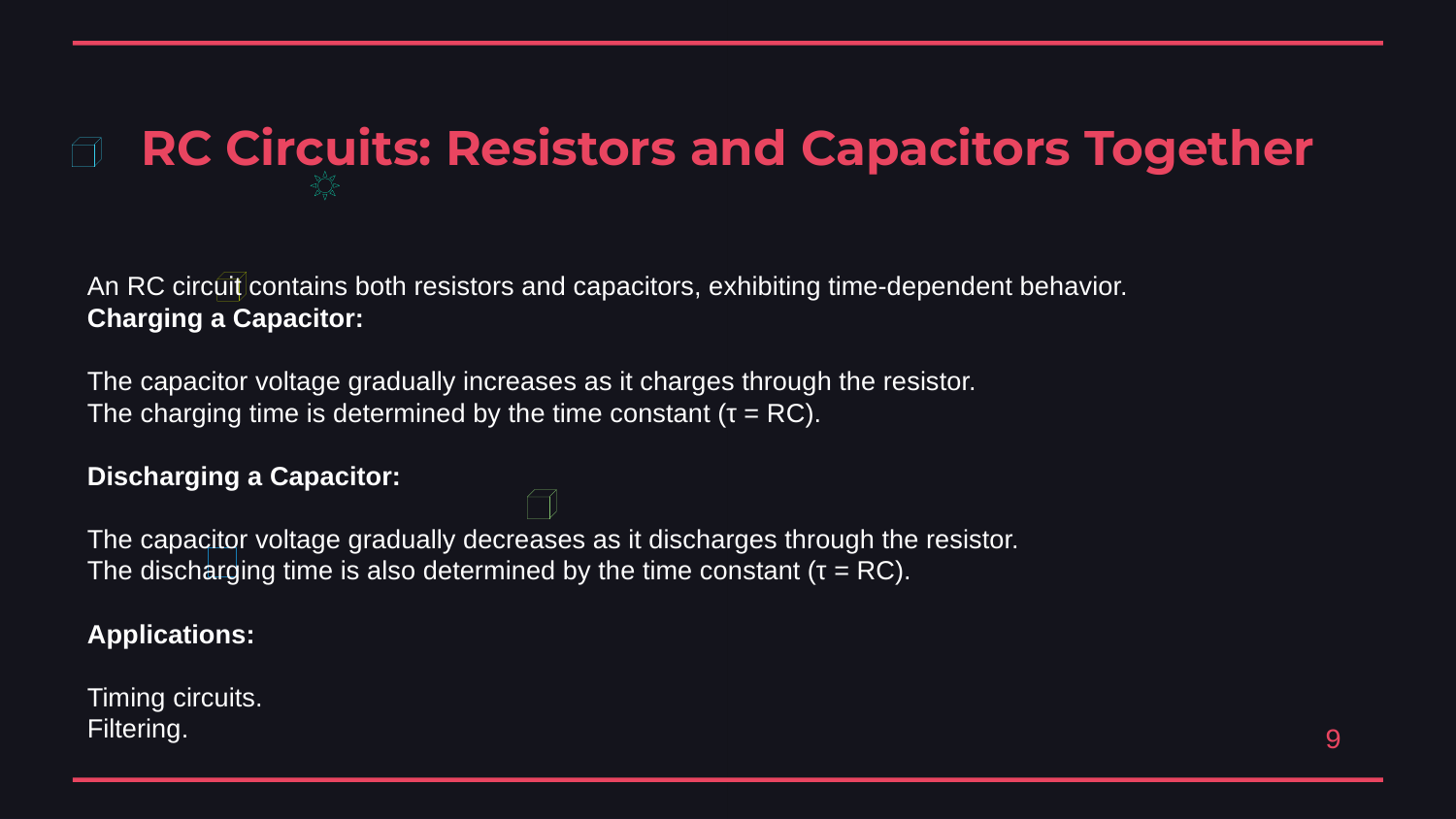

RC Circuits: Resistors and Capacitors Together

An RC circuit contains both resistors and capacitors, exhibiting time-dependent behavior.
Charging a Capacitor:

The capacitor voltage gradually increases as it charges through the resistor.
The charging time is determined by the time constant (τ = RC).

Discharging a Capacitor:

The capacitor voltage gradually decreases as it discharges through the resistor.
The discharging time is also determined by the time constant (τ = RC).

Applications:

Timing circuits.
Filtering.

9